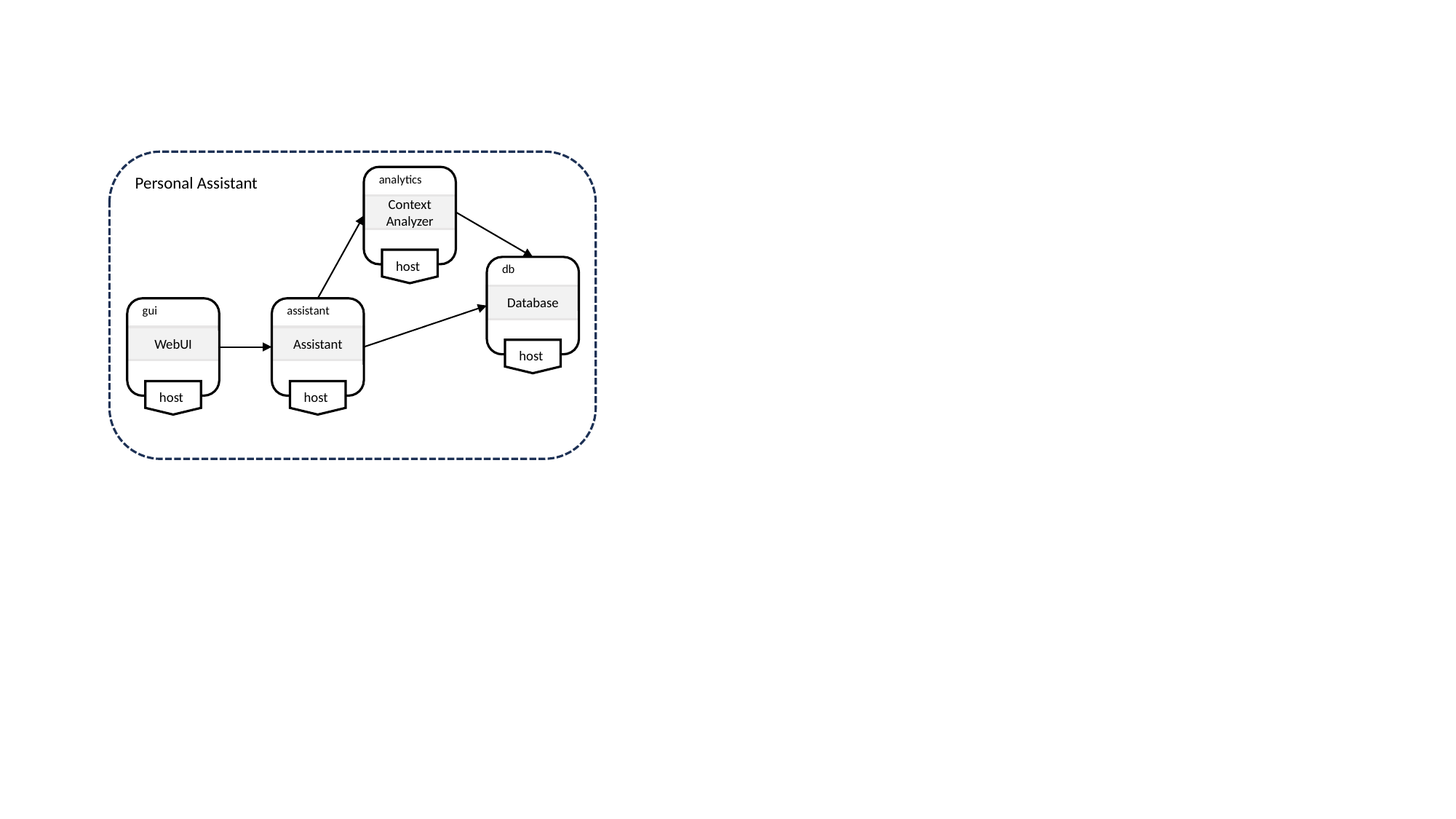

Personal Assistant
analytics
Context
Analyzer

host
db
Database

host
gui
WebUI

host
assistant
Assistant

host